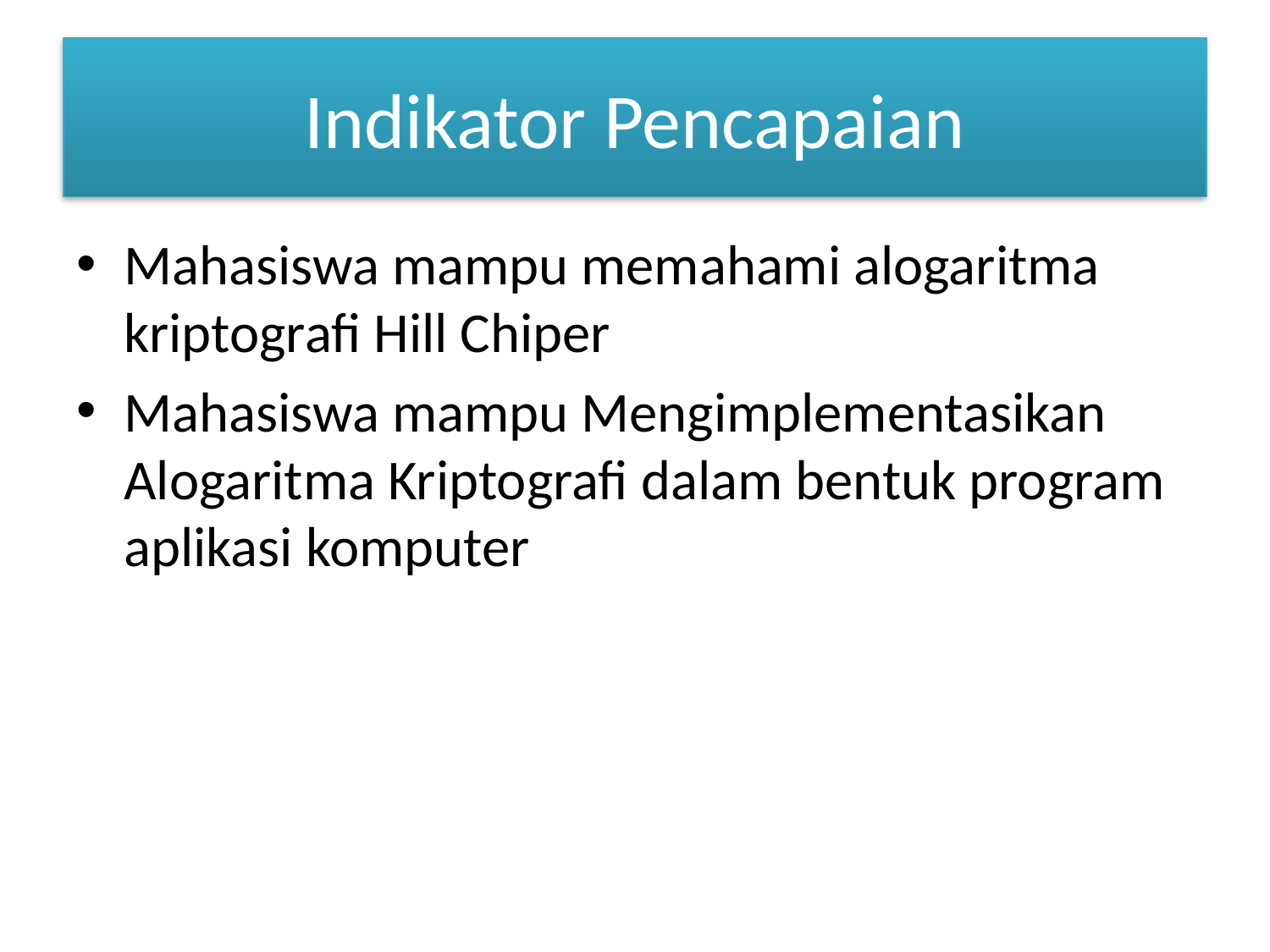

# Indikator Pencapaian
Mahasiswa mampu memahami alogaritma kriptografi Hill Chiper
Mahasiswa mampu Mengimplementasikan Alogaritma Kriptografi dalam bentuk program aplikasi komputer